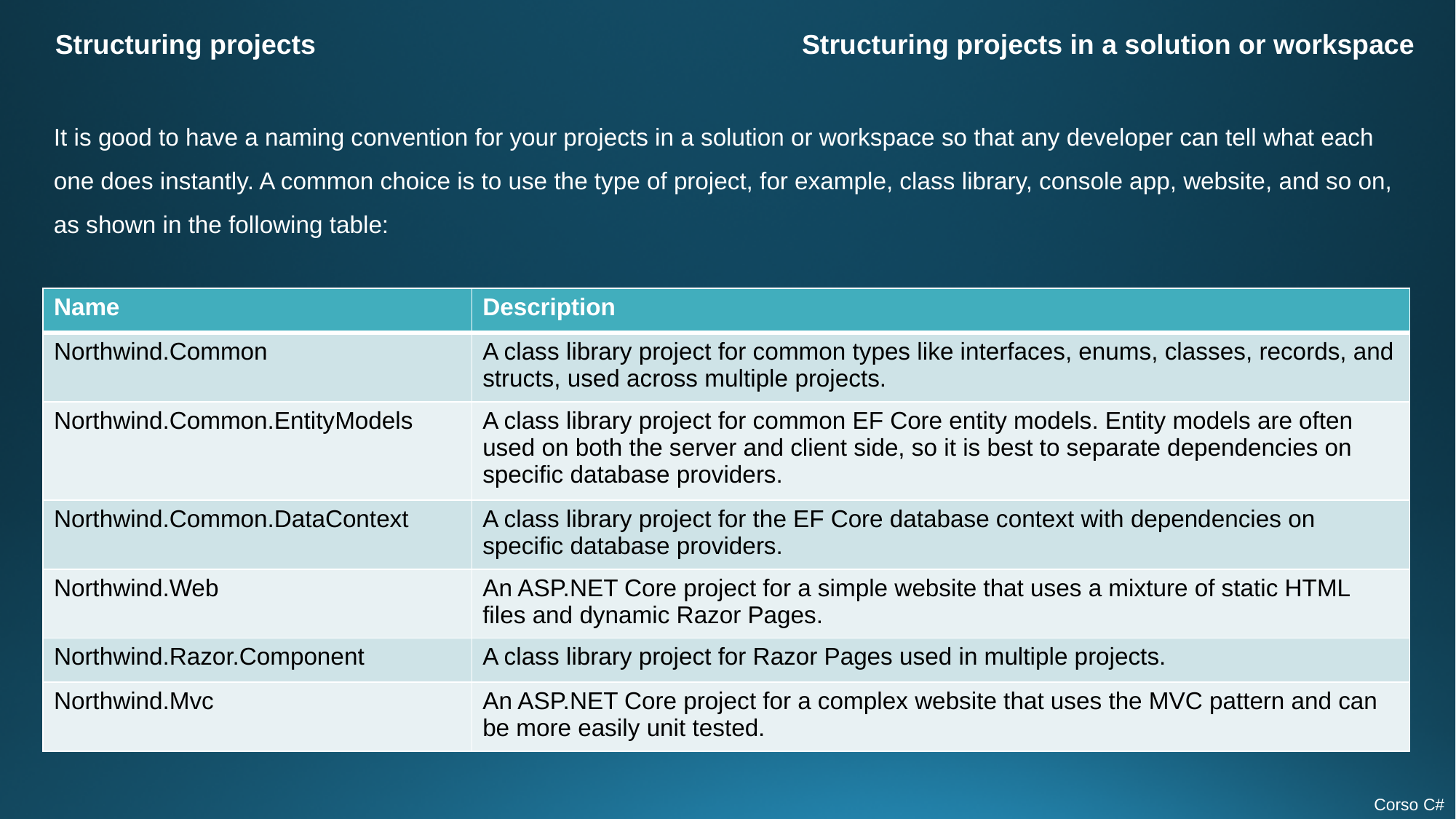

Structuring projects
Structuring projects in a solution or workspace
It is good to have a naming convention for your projects in a solution or workspace so that any developer can tell what each one does instantly. A common choice is to use the type of project, for example, class library, console app, website, and so on, as shown in the following table:
| Name | Description |
| --- | --- |
| Northwind.Common | A class library project for common types like interfaces, enums, classes, records, and structs, used across multiple projects. |
| Northwind.Common.EntityModels | A class library project for common EF Core entity models. Entity models are often used on both the server and client side, so it is best to separate dependencies on specific database providers. |
| Northwind.Common.DataContext | A class library project for the EF Core database context with dependencies on specific database providers. |
| Northwind.Web | An ASP.NET Core project for a simple website that uses a mixture of static HTML files and dynamic Razor Pages. |
| Northwind.Razor.Component | A class library project for Razor Pages used in multiple projects. |
| Northwind.Mvc | An ASP.NET Core project for a complex website that uses the MVC pattern and can be more easily unit tested. |
Corso C#